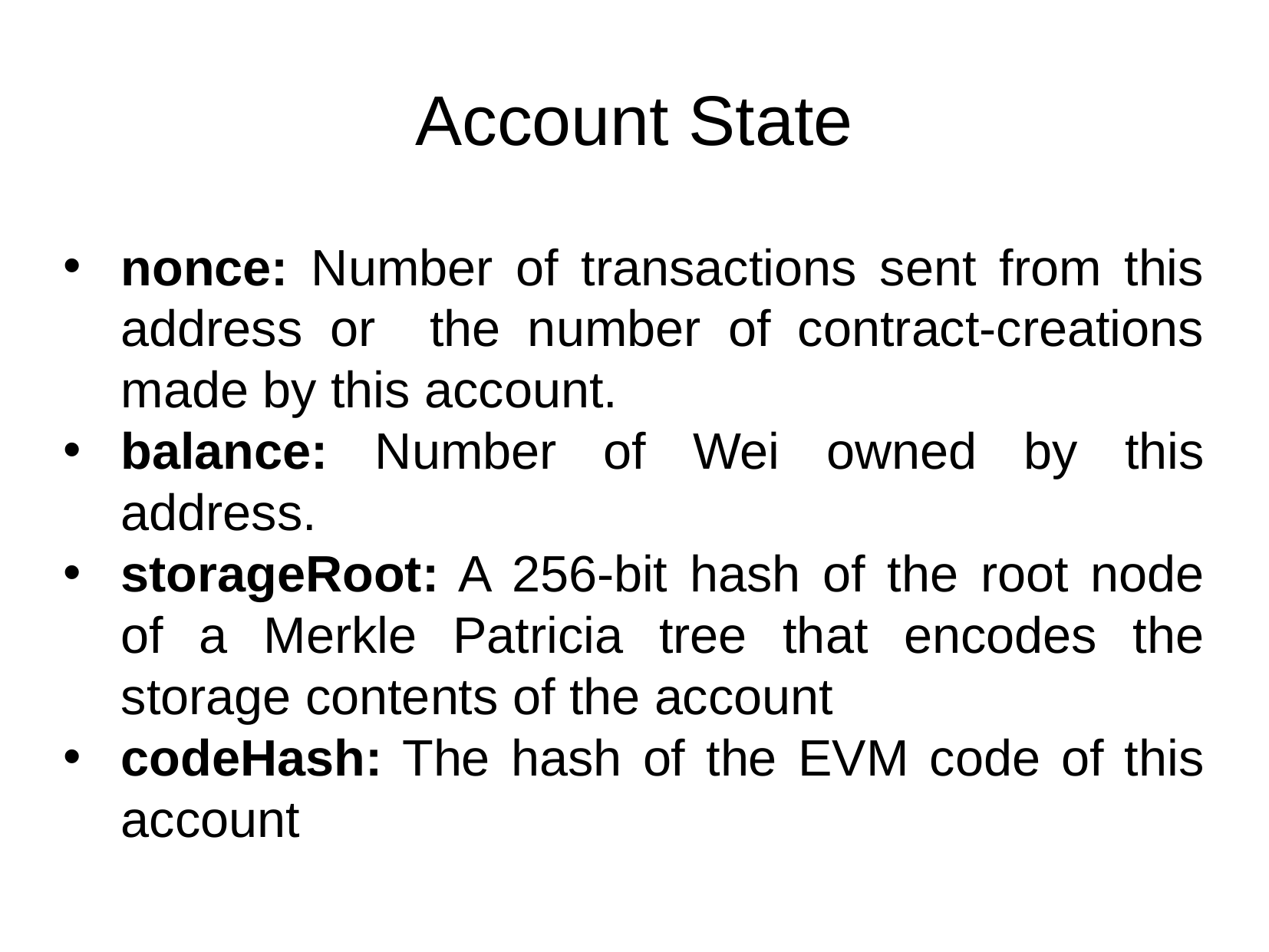

Account State
nonce: Number of transactions sent from this address or  the number of contract-creations made by this account.
balance: Number of Wei owned by this address.
storageRoot: A 256-bit hash of the root node of a Merkle Patricia tree that encodes the storage contents of the account
codeHash: The hash of the EVM code of this account